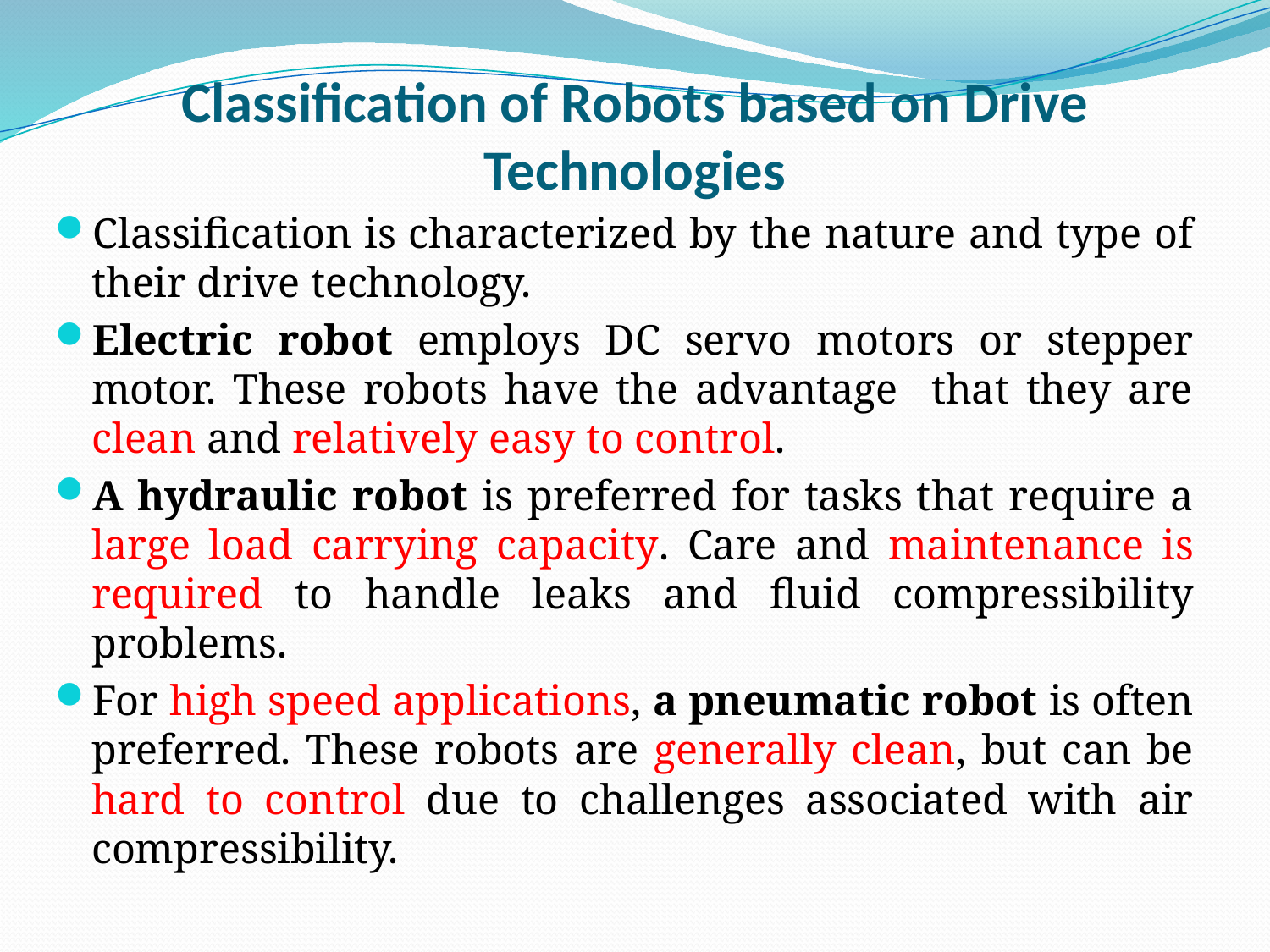

# Classification of Robots based on Drive Technologies
Classification is characterized by the nature and type of their drive technology.
Electric robot employs DC servo motors or stepper motor. These robots have the advantage  that they are clean and relatively easy to control.
A hydraulic robot is preferred for tasks that require a large load carrying capacity. Care and maintenance is required to handle leaks and fluid compressibility problems.
For high speed applications, a pneumatic robot is often preferred. These robots are generally clean, but can be hard to control due to challenges associated with air compressibility.